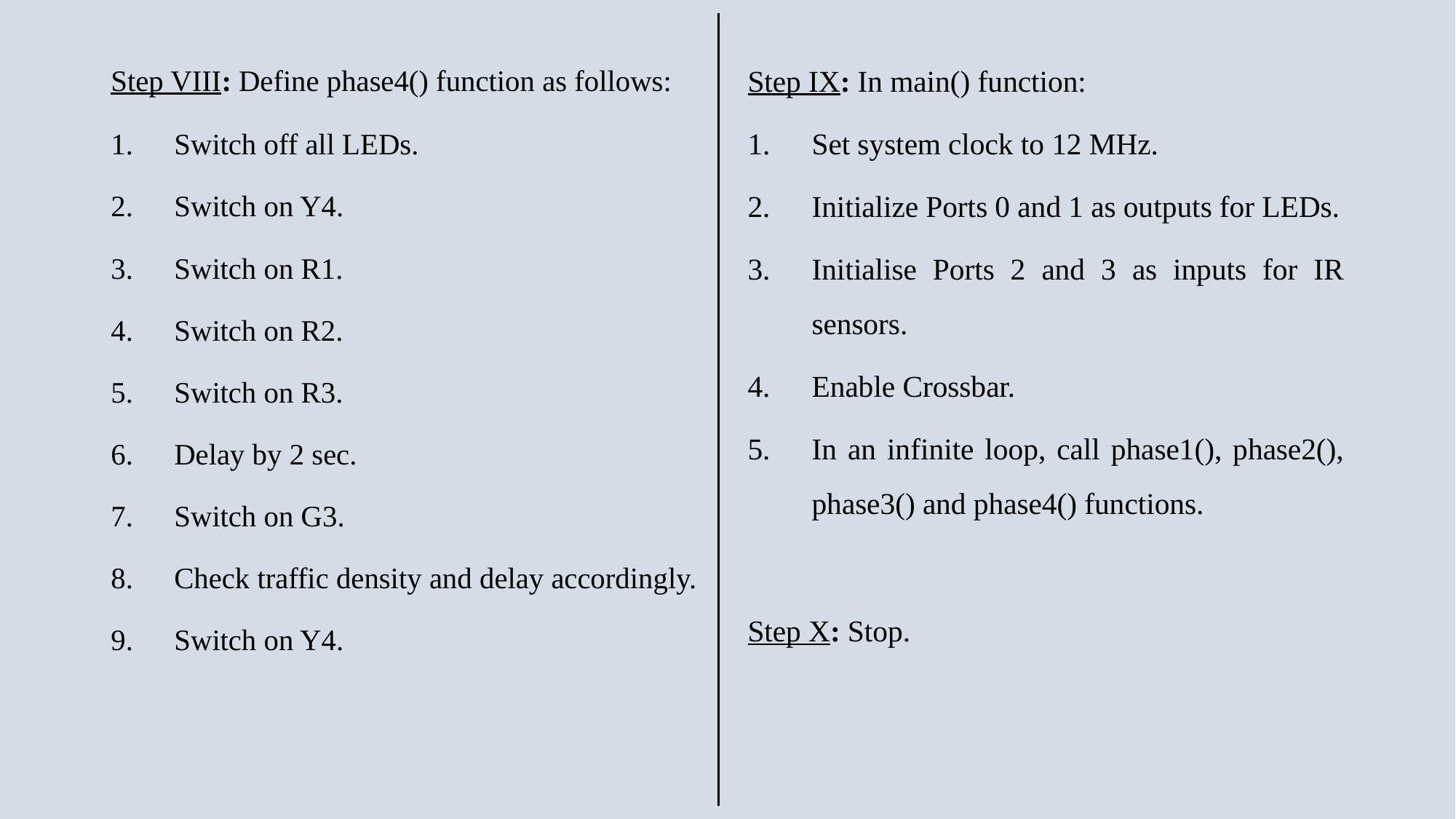

Step VIII: Define phase4() function as follows:
Switch off all LEDs.
Switch on Y4.
Switch on R1.
Switch on R2.
Switch on R3.
Delay by 2 sec.
Switch on G3.
Check traffic density and delay accordingly.
Switch on Y4.

Step IX: In main() function:
Set system clock to 12 MHz.
Initialize Ports 0 and 1 as outputs for LEDs.
Initialise Ports 2 and 3 as inputs for IR sensors.
Enable Crossbar.
In an infinite loop, call phase1(), phase2(), phase3() and phase4() functions.

Step X: Stop.